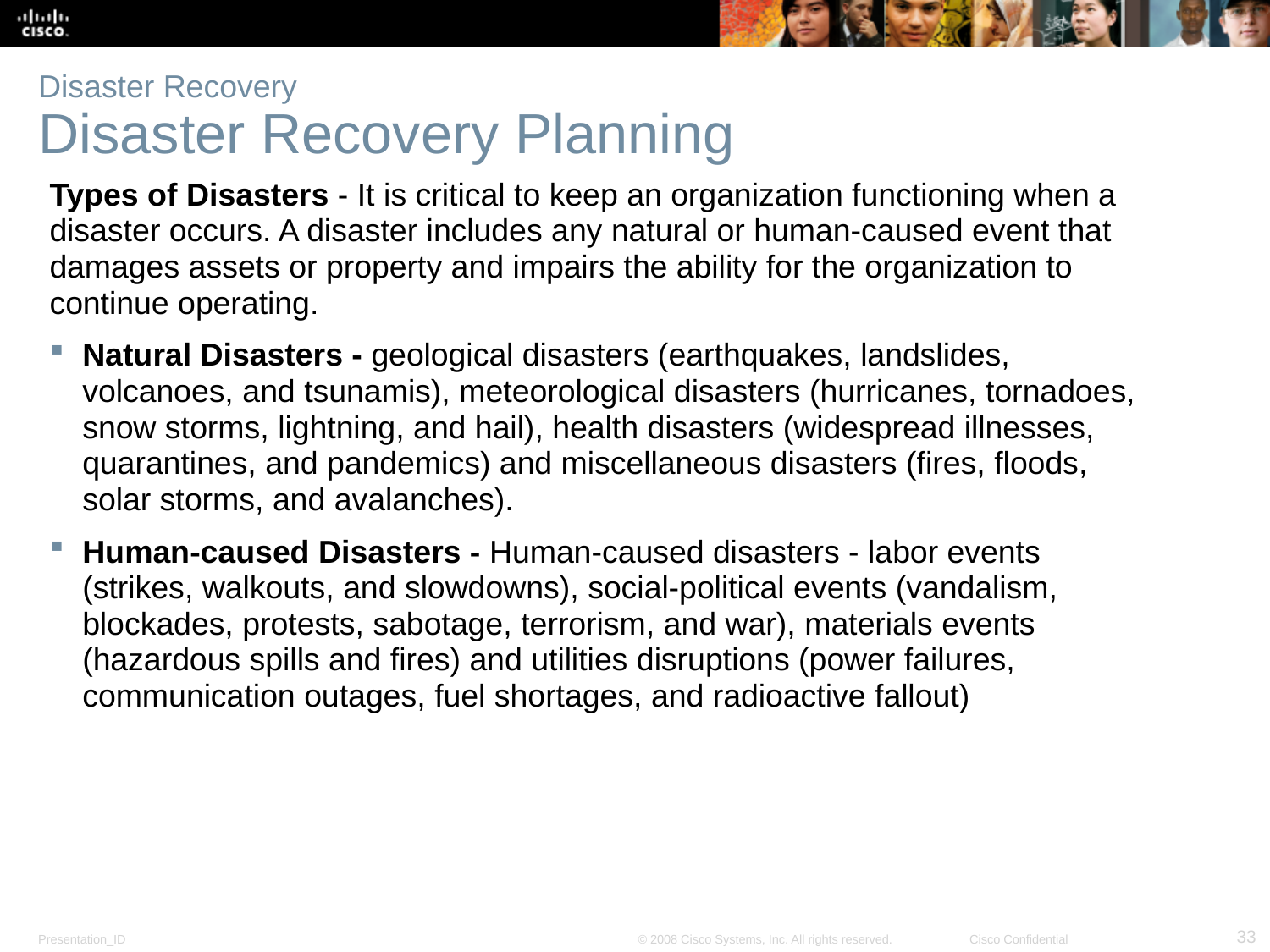

# Disaster Recovery Disaster Recovery Planning
Types of Disasters - It is critical to keep an organization functioning when a disaster occurs. A disaster includes any natural or human-caused event that damages assets or property and impairs the ability for the organization to continue operating.
Natural Disasters - geological disasters (earthquakes, landslides, volcanoes, and tsunamis), meteorological disasters (hurricanes, tornadoes, snow storms, lightning, and hail), health disasters (widespread illnesses, quarantines, and pandemics) and miscellaneous disasters (fires, floods, solar storms, and avalanches).
Human-caused Disasters - Human-caused disasters - labor events (strikes, walkouts, and slowdowns), social-political events (vandalism, blockades, protests, sabotage, terrorism, and war), materials events (hazardous spills and fires) and utilities disruptions (power failures, communication outages, fuel shortages, and radioactive fallout)